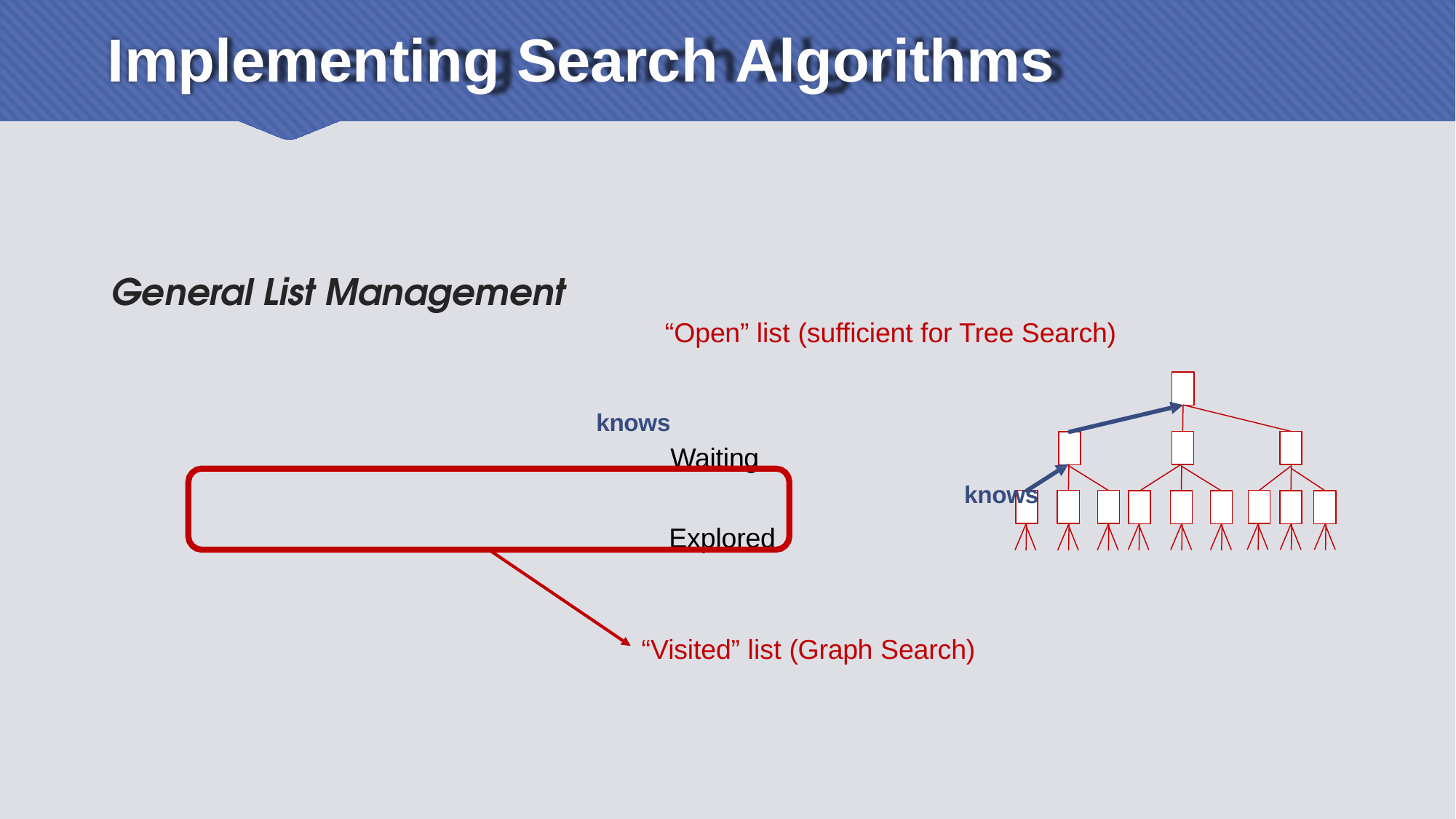

# Implementing Search Algorithms
General List Management
“Open” list (sufficient for Tree Search)

knows
Waiting
knows
Explored

“Visited” list (Graph Search)